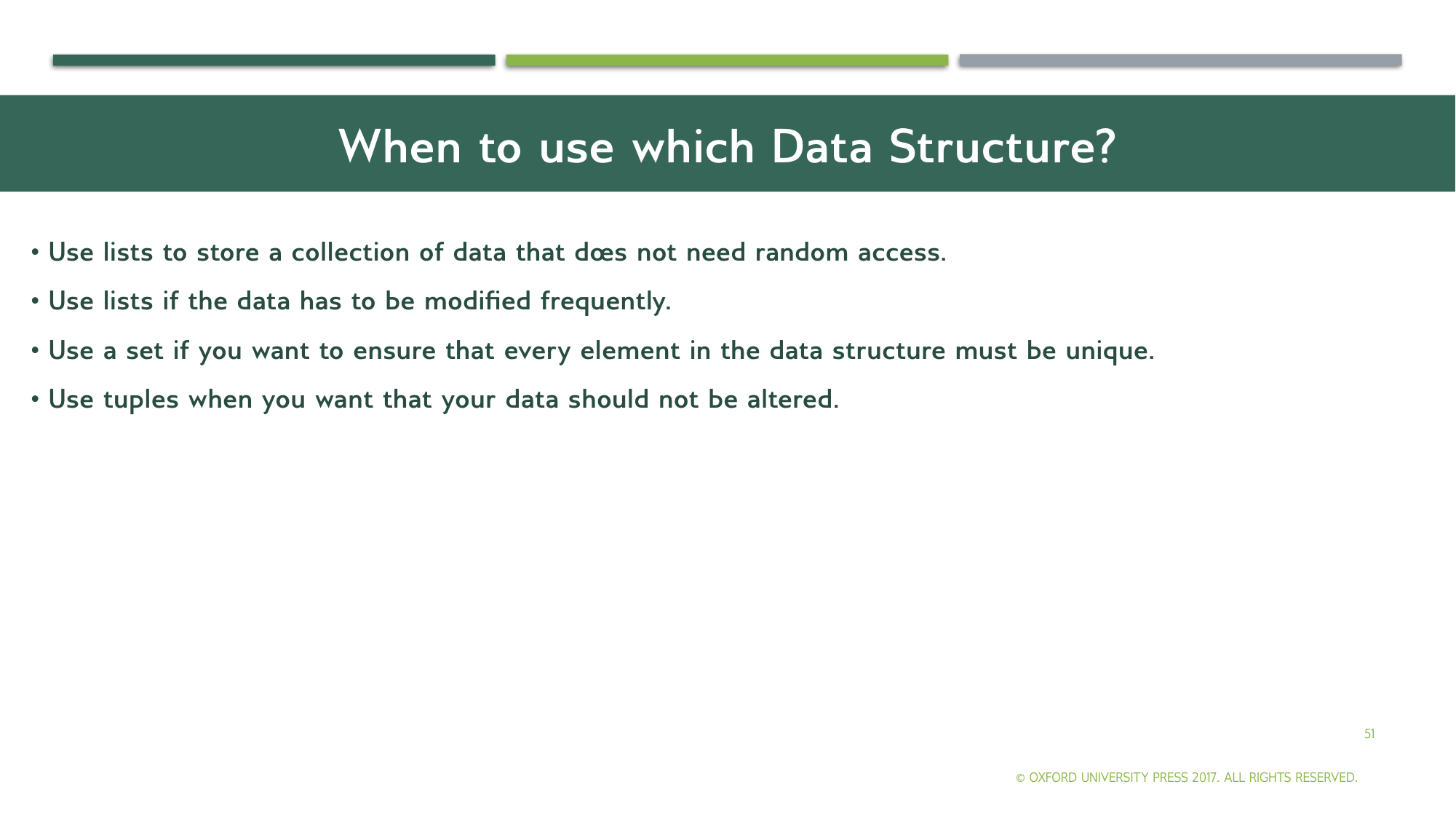

When to use which Data Structure?
• Use lists to store a collection of data that does not need random access.
• Use lists if the data has to be modified frequently.
• Use a set if you want to ensure that every element in the data structure must be unique.
• Use tuples when you want that your data should not be altered.
51
© Oxford University Press 2017. All rights reserved.